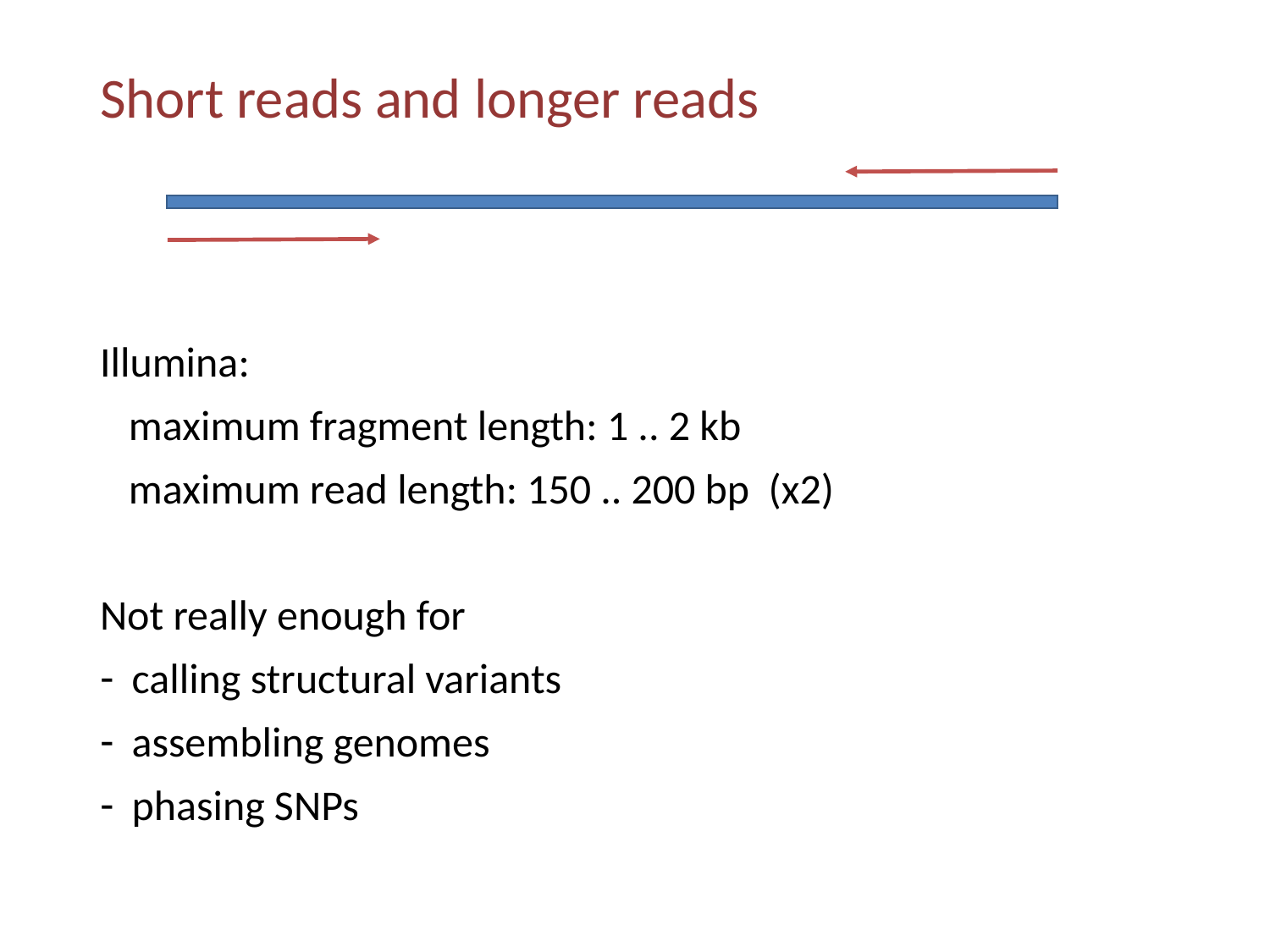

# Short reads and longer reads

Illumina:
   maximum fragment length: 1 .. 2 kb
   maximum read length: 150 .. 200 bp  (x2)

Not really enough for
calling structural variants
assembling genomes
phasing SNPs